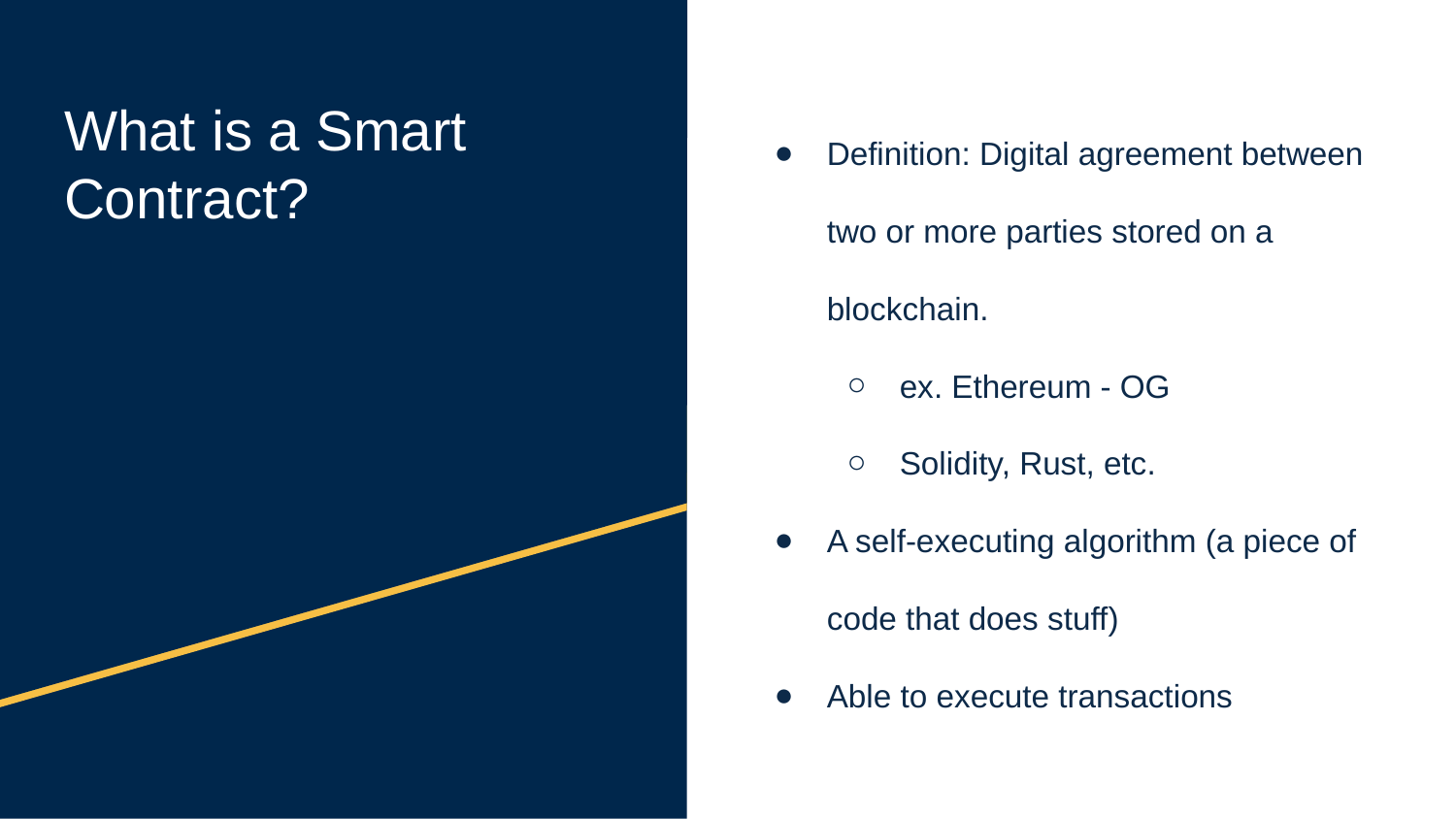

# What is a Smart Contract?
Definition: Digital agreement between two or more parties stored on a blockchain.
ex. Ethereum - OG
Solidity, Rust, etc.
A self-executing algorithm (a piece of code that does stuff)
Able to execute transactions